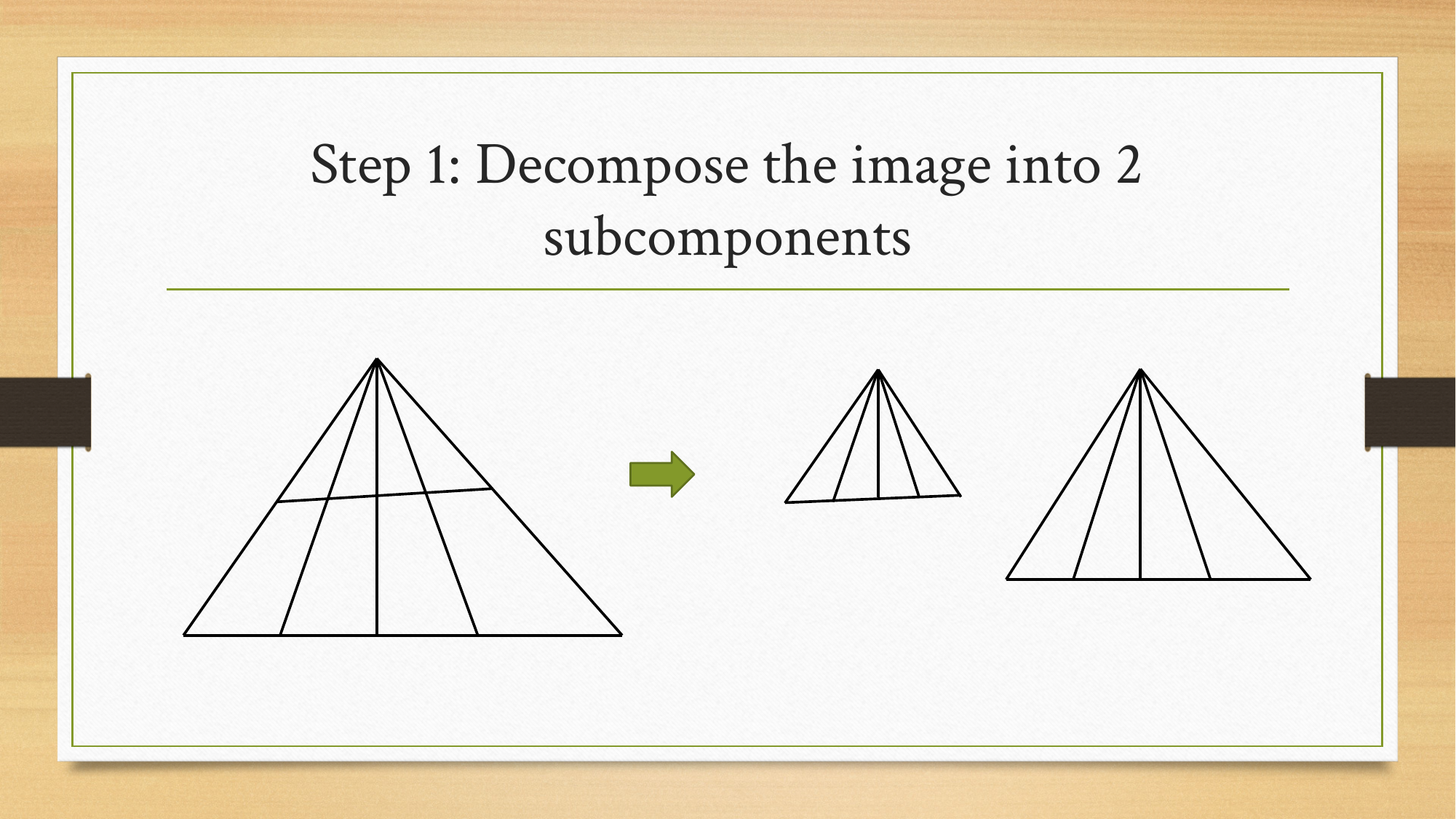

# Step 1: Decompose the image into 2 subcomponents